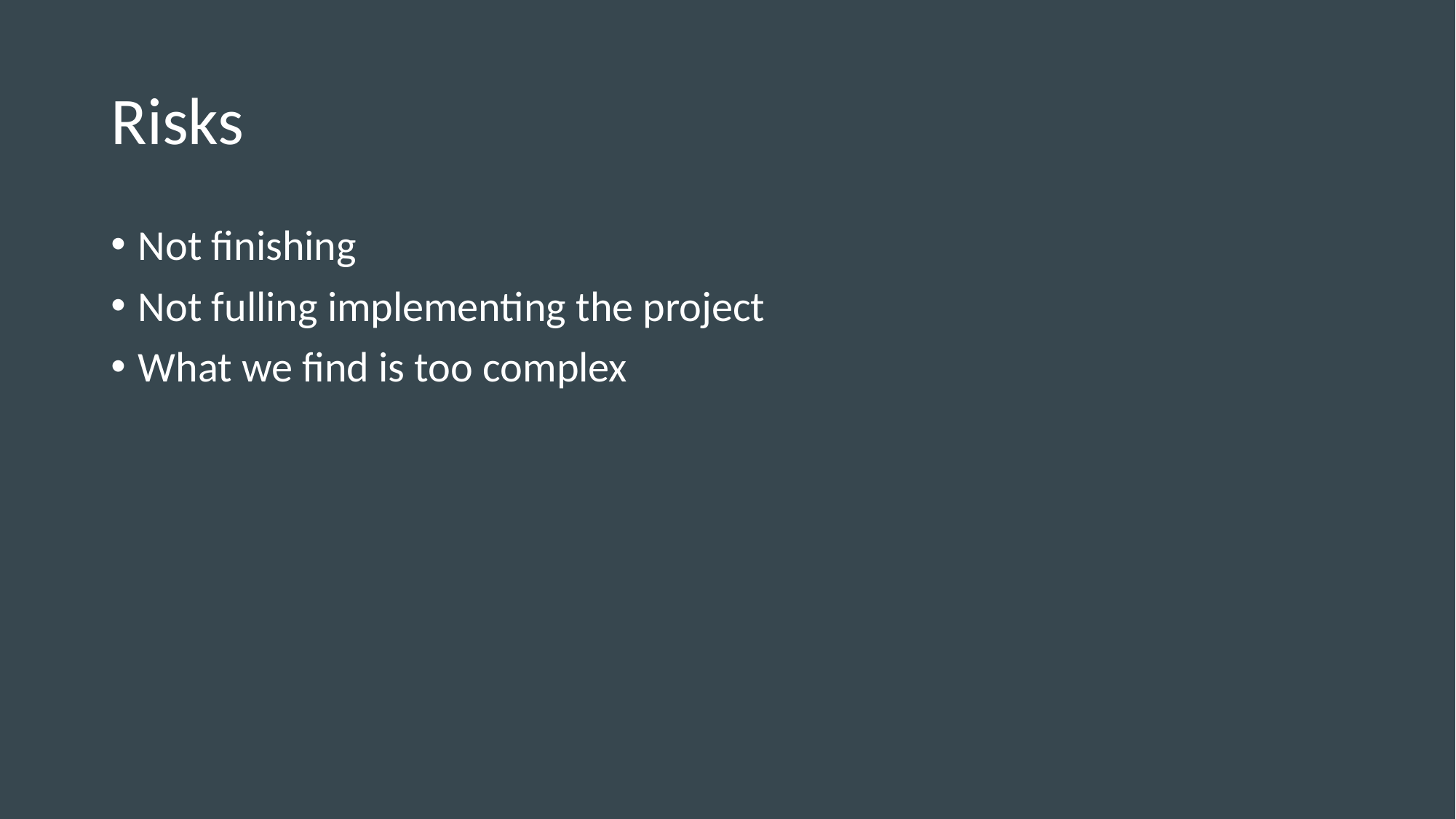

# Risks
Not finishing
Not fulling implementing the project
What we find is too complex